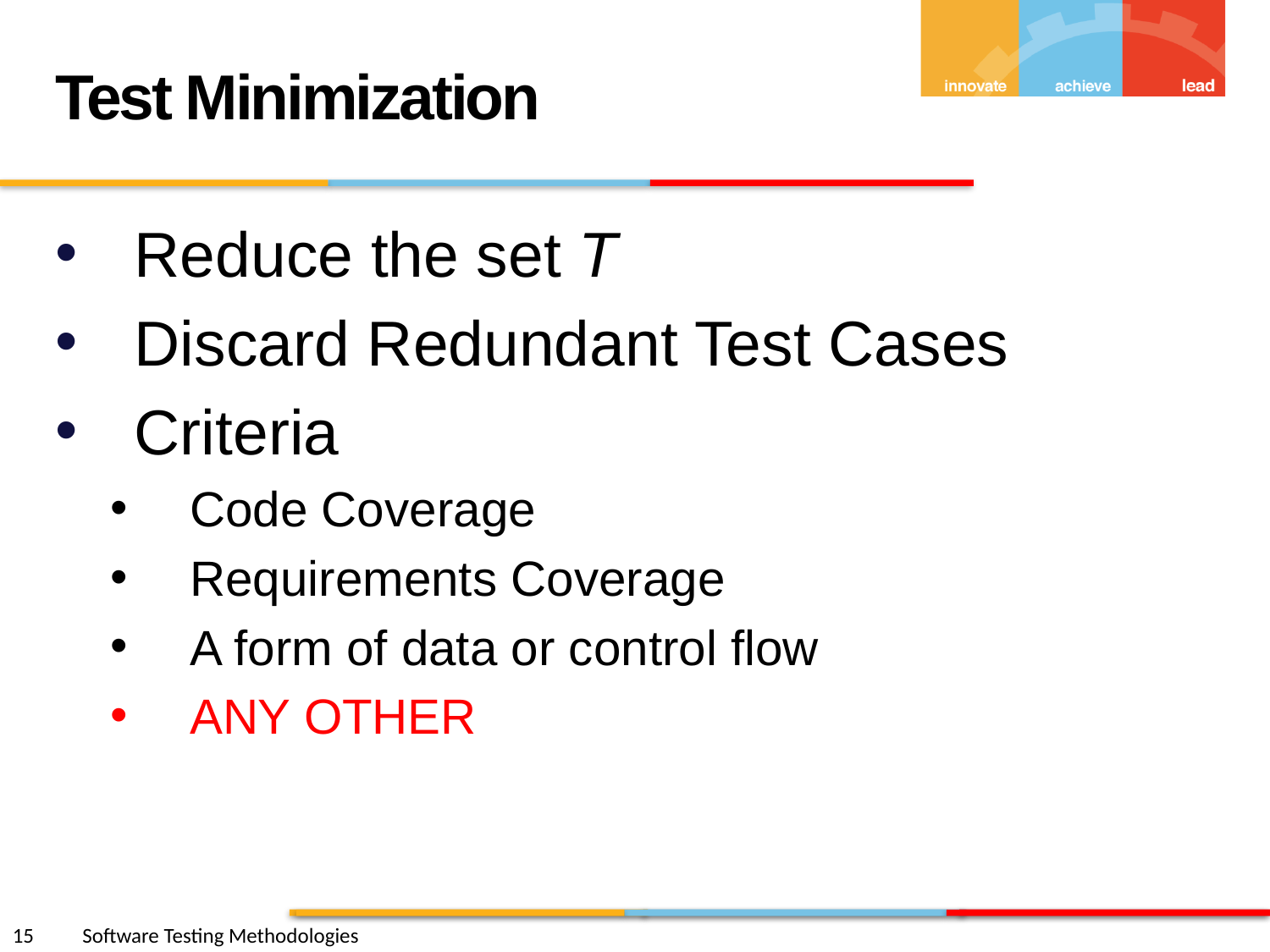

Test Minimization
Reduce the set T
Discard Redundant Test Cases
Criteria
Code Coverage
Requirements Coverage
A form of data or control flow
ANY OTHER